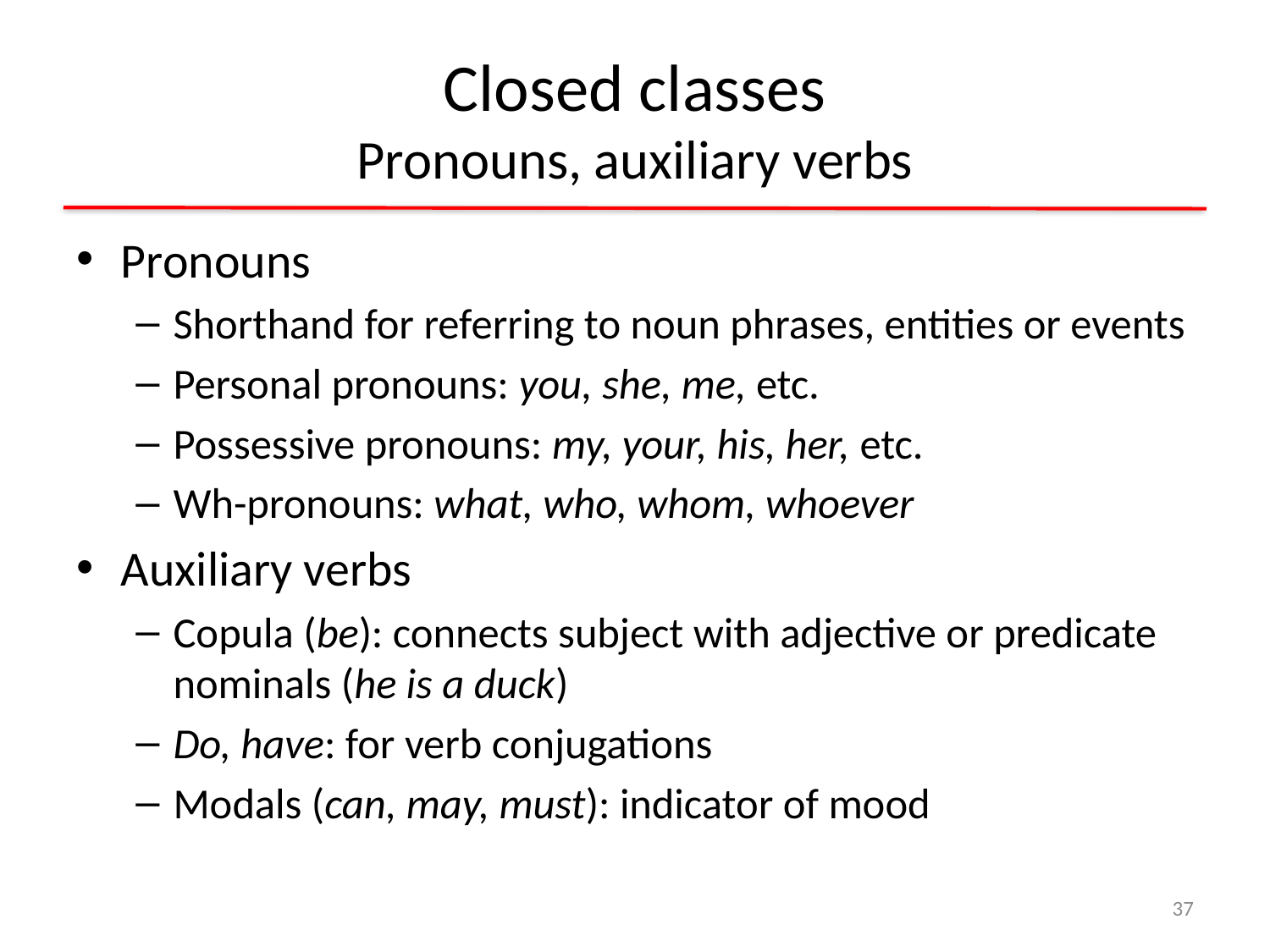

# Closed classes Pronouns, auxiliary verbs
Pronouns
Shorthand for referring to noun phrases, entities or events
Personal pronouns: you, she, me, etc.
Possessive pronouns: my, your, his, her, etc.
Wh-pronouns: what, who, whom, whoever
Auxiliary verbs
Copula (be): connects subject with adjective or predicate nominals (he is a duck)
Do, have: for verb conjugations
Modals (can, may, must): indicator of mood

37